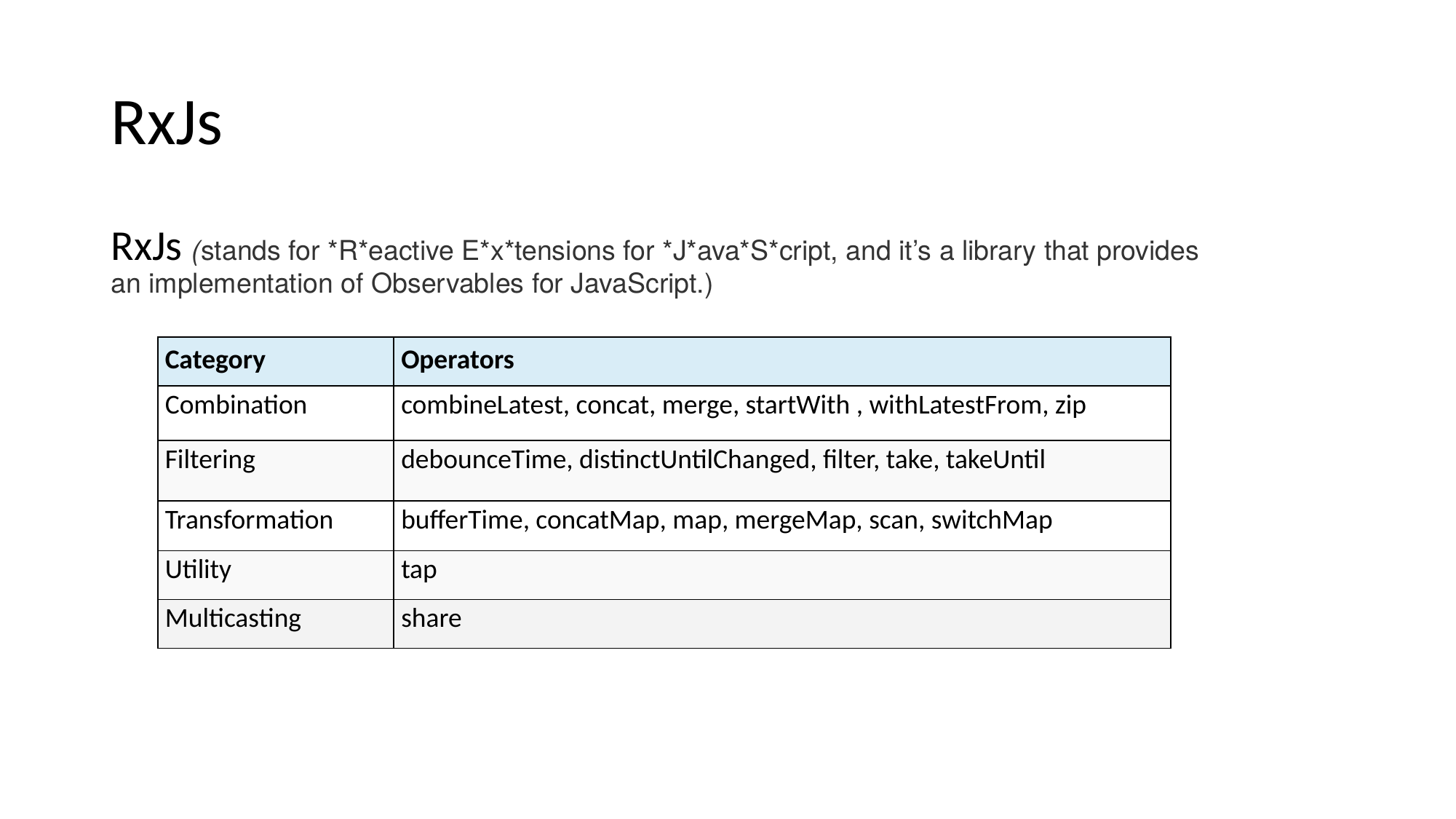

# RxJs
RxJs (stands for *R*eactive E*x*tensions for *J*ava*S*cript, and it’s a library that provides an implementation of Observables for JavaScript.)

| Category | Operators |
| --- | --- |
| Combination | combineLatest, concat, merge, startWith , withLatestFrom, zip |
| Filtering | debounceTime, distinctUntilChanged, filter, take, takeUntil |
| Transformation | bufferTime, concatMap, map, mergeMap, scan, switchMap |
| Utility | tap |
| Multicasting | share |